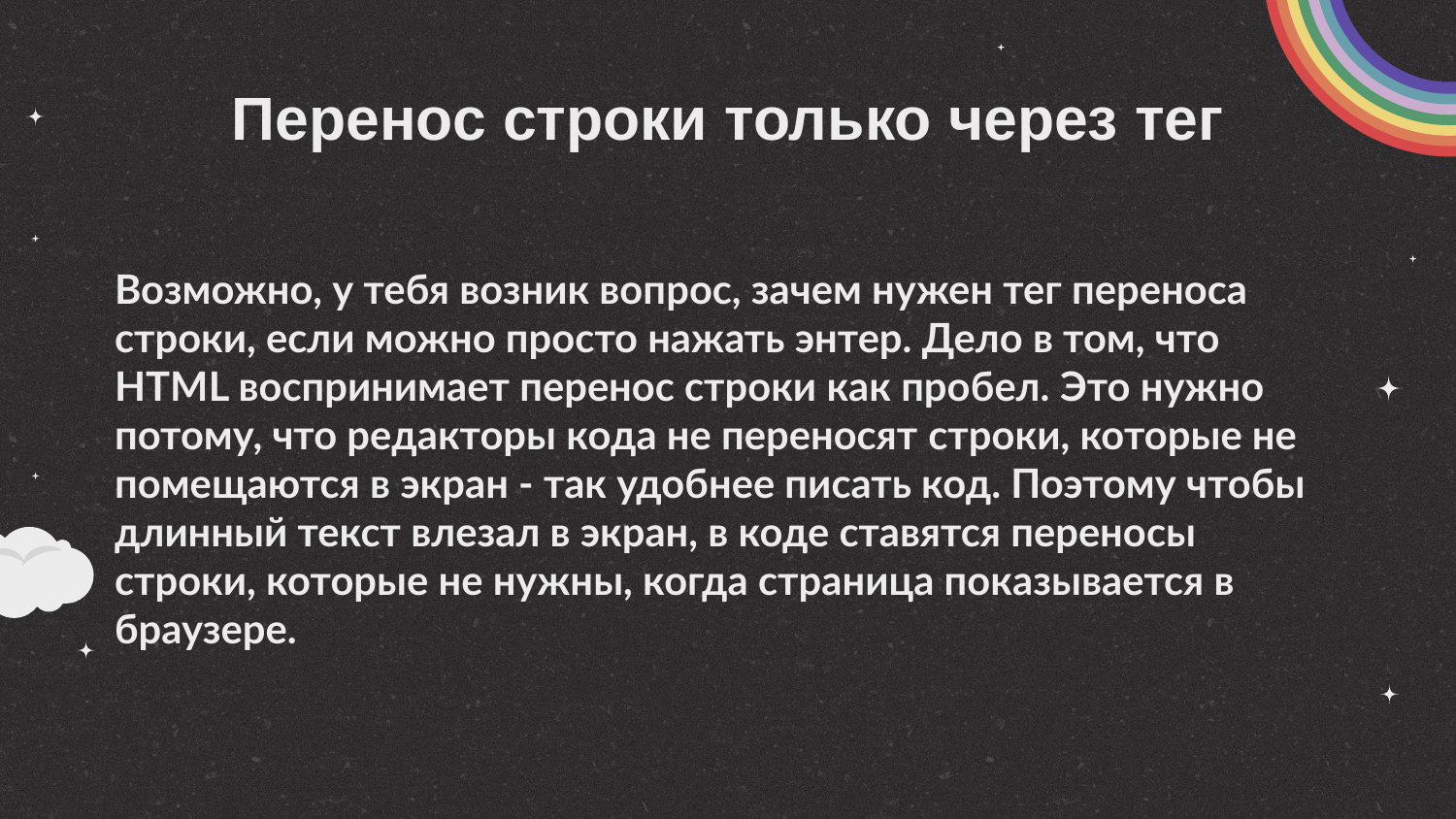

# Перенос строки только через тег
Возможно, у тебя возник вопрос, зачем нужен тег переноса строки, если можно просто нажать энтер. Дело в том, что HTML воспринимает перенос строки как пробел. Это нужно потому, что редакторы кода не переносят﻿ строки, которые не помещаются в экран - так удобнее писать код. Поэтому чтобы длинный текст влезал в экран, в коде ставятся переносы строки, которые не нужны, когда страница показывается в браузере.